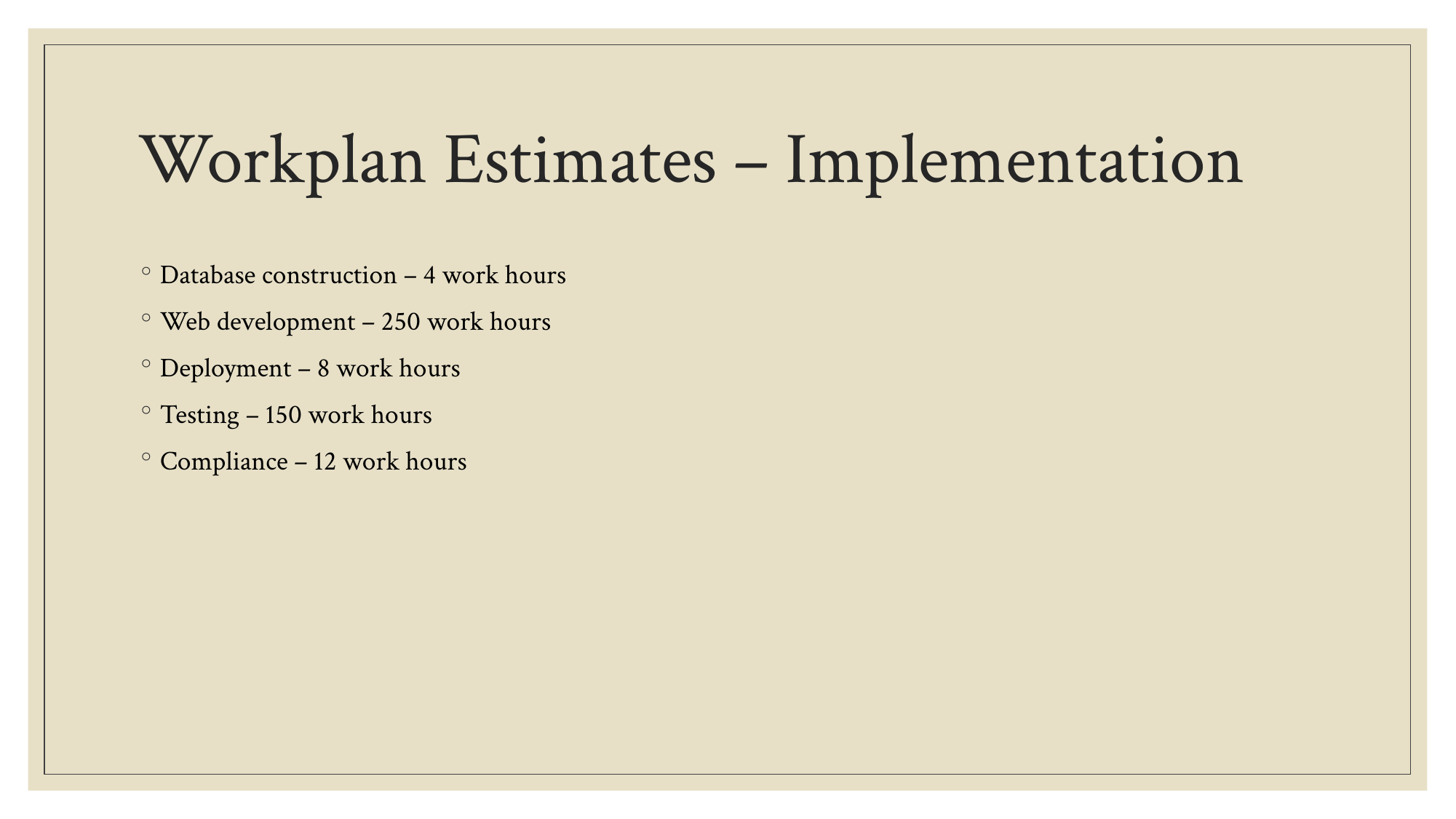

# Workplan Estimates – Implementation
Database construction – 4 work hours
Web development – 250 work hours
Deployment – 8 work hours
Testing – 150 work hours
Compliance – 12 work hours